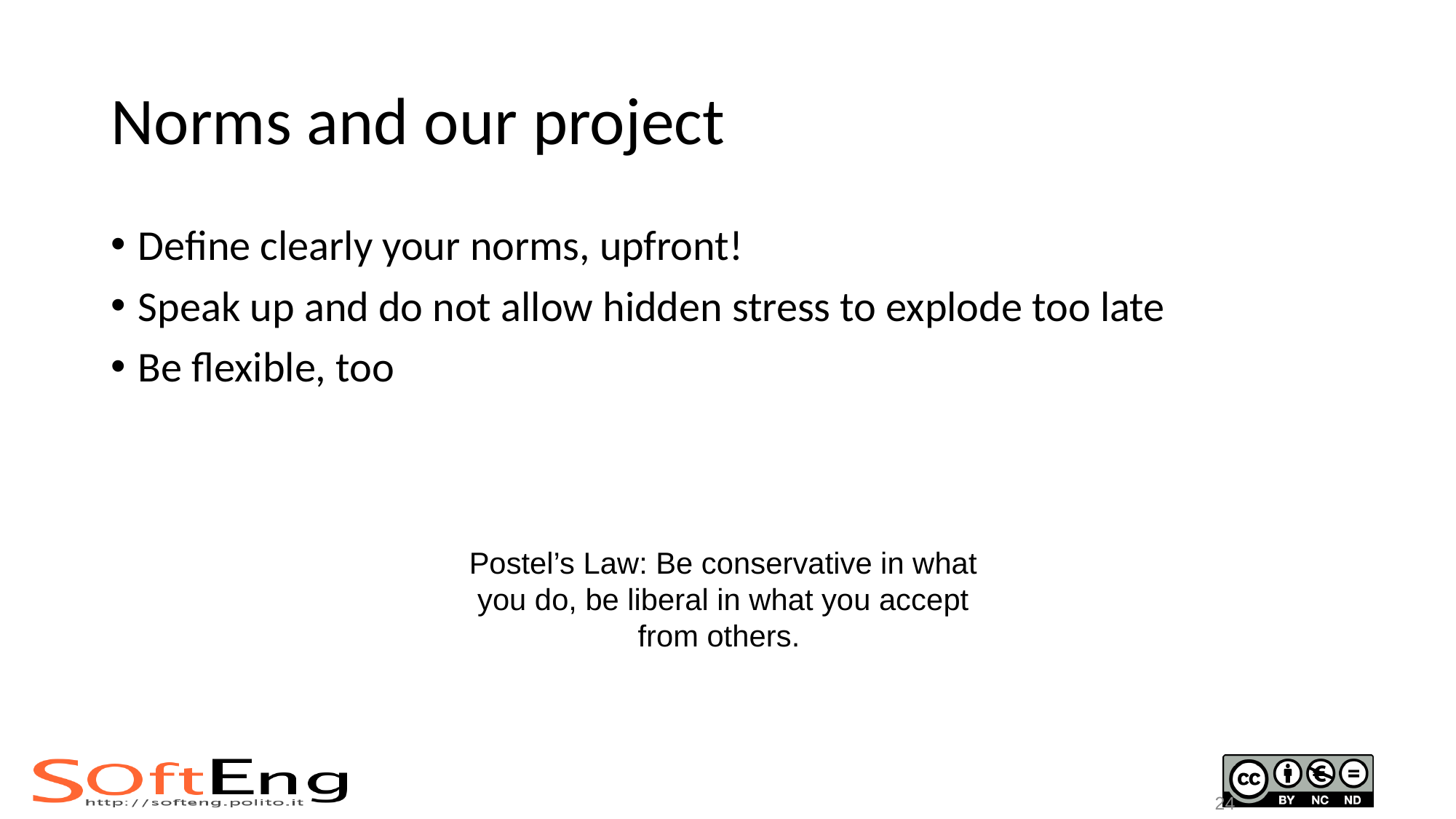

# Norms and our project
Define clearly your norms, upfront!
Speak up and do not allow hidden stress to explode too late
Be flexible, too
Postel’s Law: Be conservative in what you do, be liberal in what you accept from others.
24